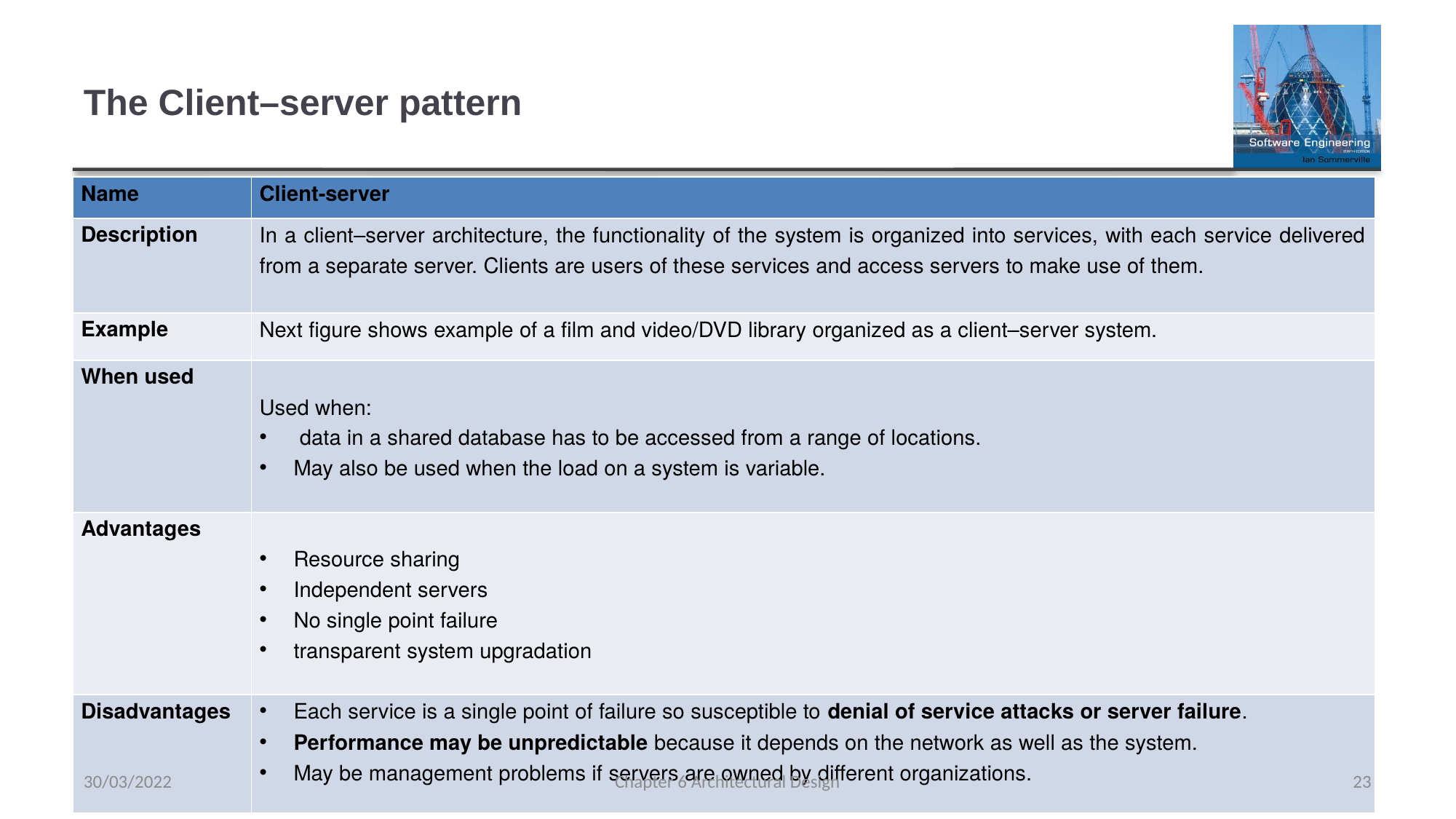

# The Client–server pattern
| Name | Client-server |
| --- | --- |
| Description | In a client–server architecture, the functionality of the system is organized into services, with each service delivered from a separate server. Clients are users of these services and access servers to make use of them. |
| Example | Next figure shows example of a film and video/DVD library organized as a client–server system. |
| When used | Used when: data in a shared database has to be accessed from a range of locations. May also be used when the load on a system is variable. |
| Advantages | Resource sharing Independent servers No single point failure transparent system upgradation |
| Disadvantages | Each service is a single point of failure so susceptible to denial of service attacks or server failure. Performance may be unpredictable because it depends on the network as well as the system. May be management problems if servers are owned by different organizations. |
30/03/2022
Chapter 6 Architectural Design
23